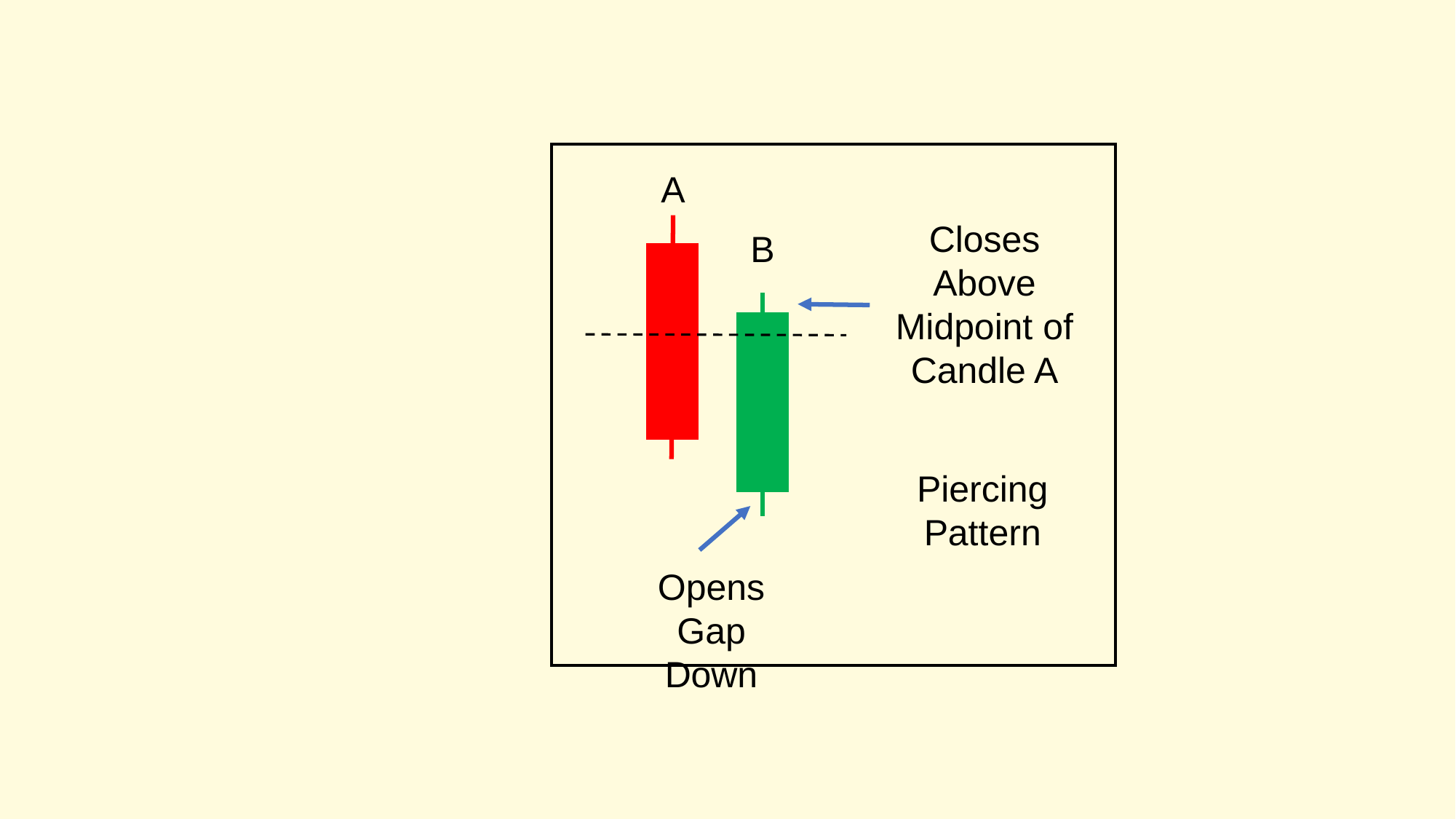

A
Closes
Above Midpoint of
Candle A

B

Piercing Pattern
Opens Gap Down